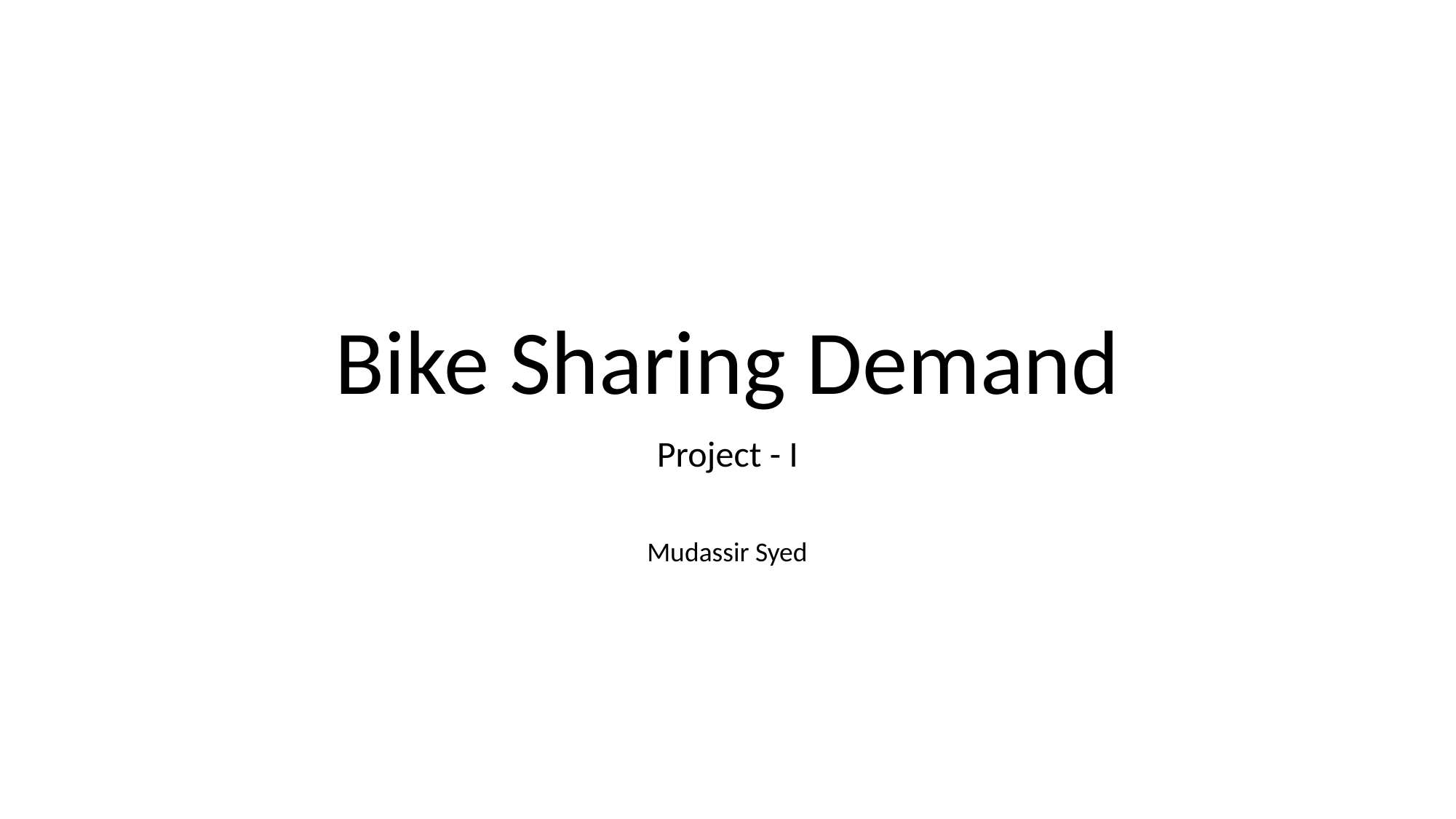

# Bike Sharing Demand
Project - I
Mudassir Syed